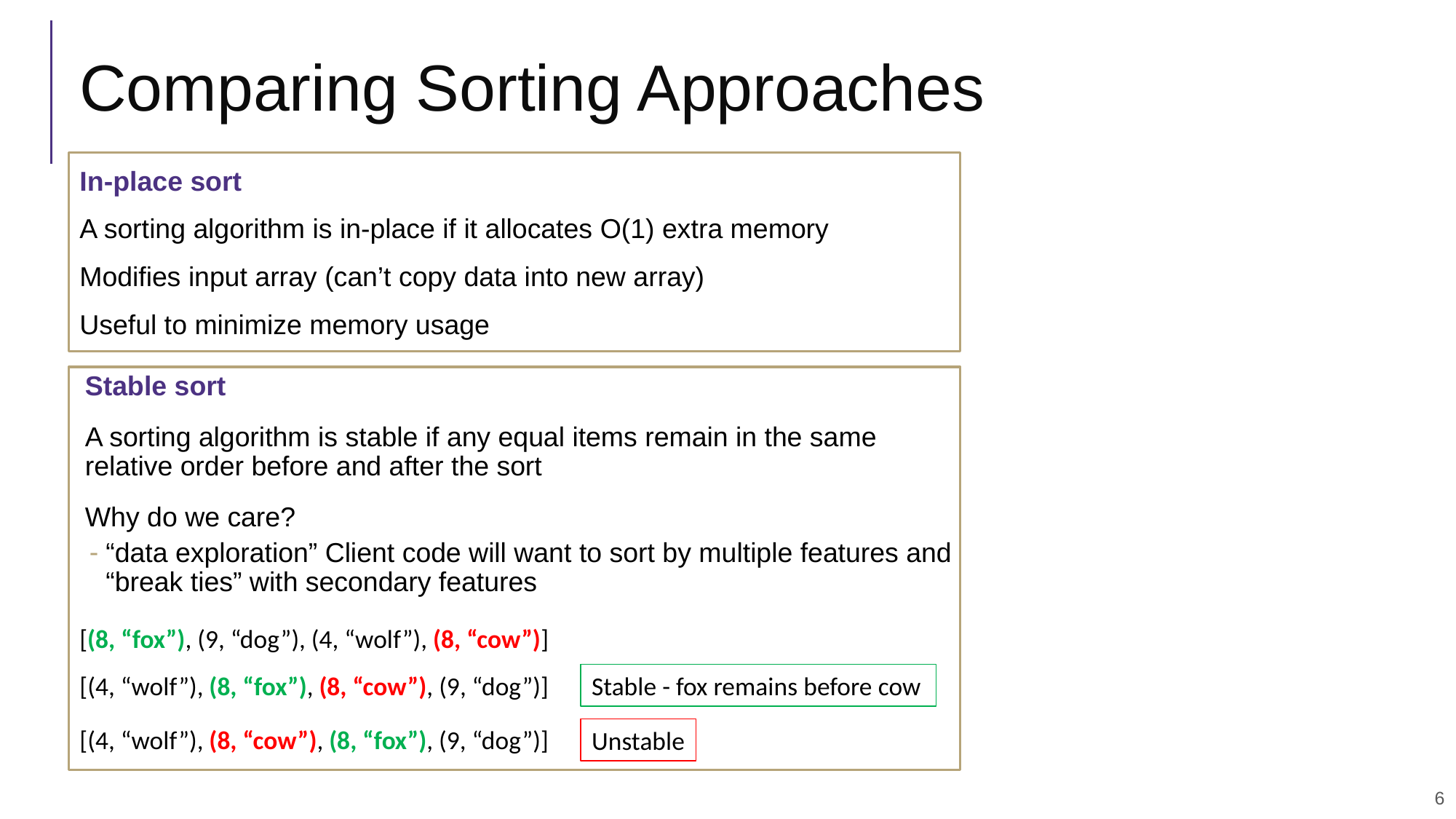

# Comparing Sorting Approaches
In-place sort
A sorting algorithm is in-place if it allocates O(1) extra memory
Modifies input array (can’t copy data into new array)
Useful to minimize memory usage
Stable sort
A sorting algorithm is stable if any equal items remain in the same relative order before and after the sort
Why do we care?
“data exploration” Client code will want to sort by multiple features and “break ties” with secondary features
[(8, “fox”), (9, “dog”), (4, “wolf”), (8, “cow”)]
Stable - fox remains before cow
[(4, “wolf”), (8, “fox”), (8, “cow”), (9, “dog”)]
[(4, “wolf”), (8, “cow”), (8, “fox”), (9, “dog”)]
Unstable